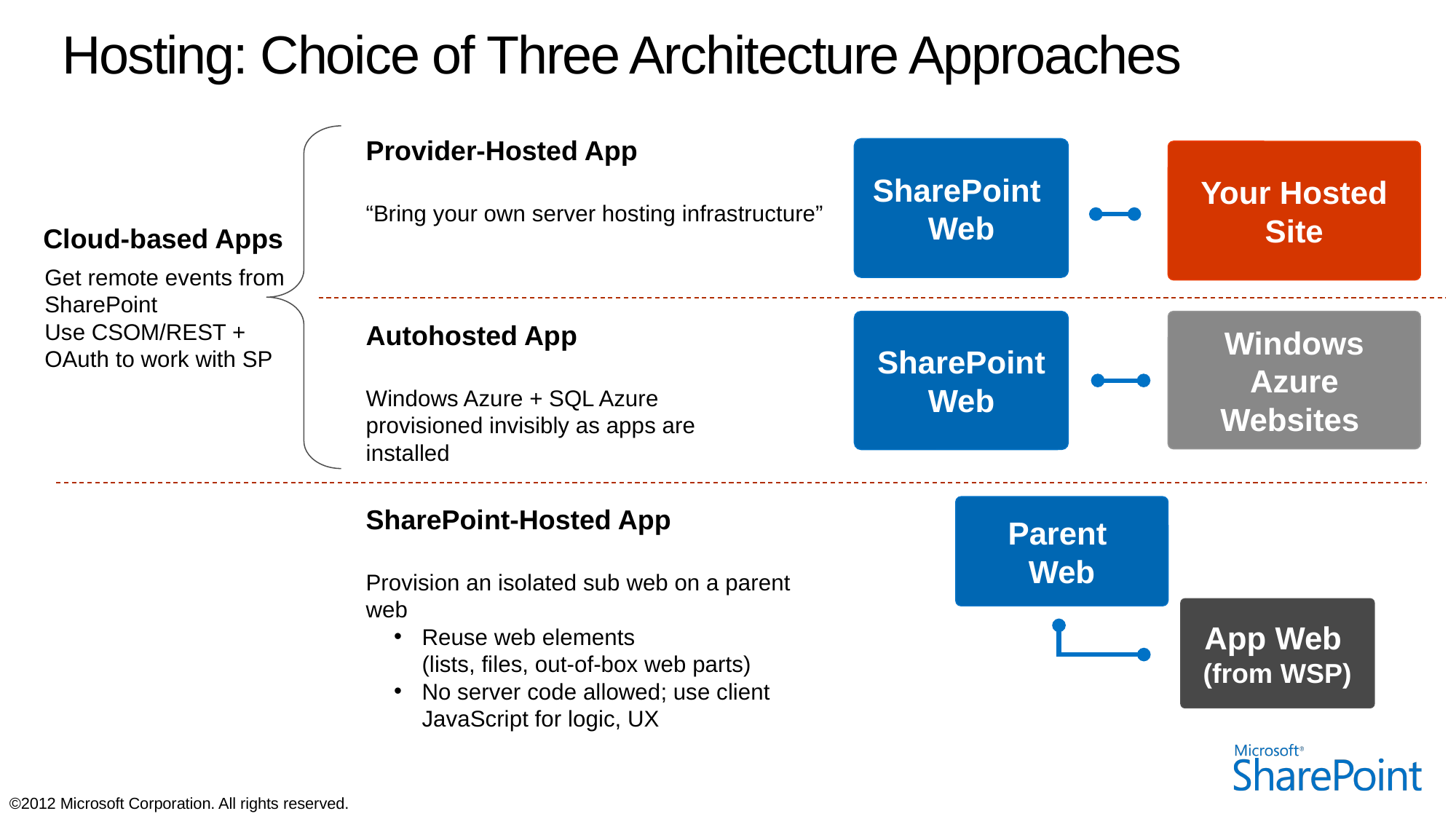

# Hosting: Choice of Three Architecture Approaches

Provider-Hosted App

“Bring your own server hosting infrastructure”
SharePoint
Web
Your Hosted Site
Cloud-based Apps
Get remote events from SharePoint
Use CSOM/REST +
OAuth to work with SP
Autohosted App

Windows Azure + SQL Azure provisioned invisibly as apps are installed
SharePoint Web
Windows Azure
Websites
SharePoint-Hosted App
Provision an isolated sub web on a parent web
Reuse web elements
(lists, files, out-of-box web parts)
No server code allowed; use client JavaScript for logic, UX
Parent
Web
App Web
(from WSP)